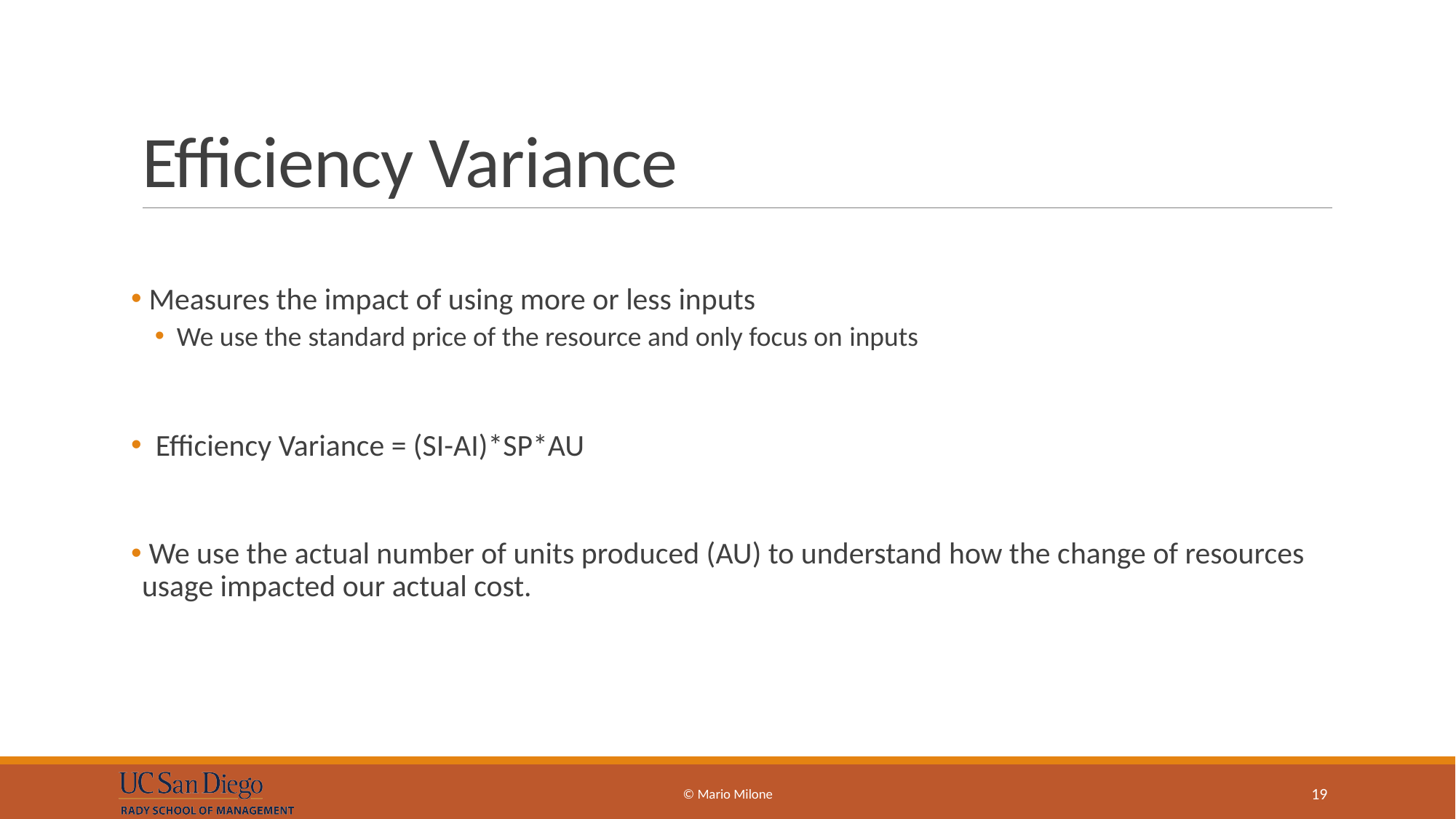

# Efficiency Variance

 Measures the impact of using more or less inputs
We use the standard price of the resource and only focus on inputs

  Efficiency Variance = (SI-AI)*SP*AU

 We use the actual number of units produced (AU) to understand how the change of resources usage impacted our actual cost.

© Mario Milone
19